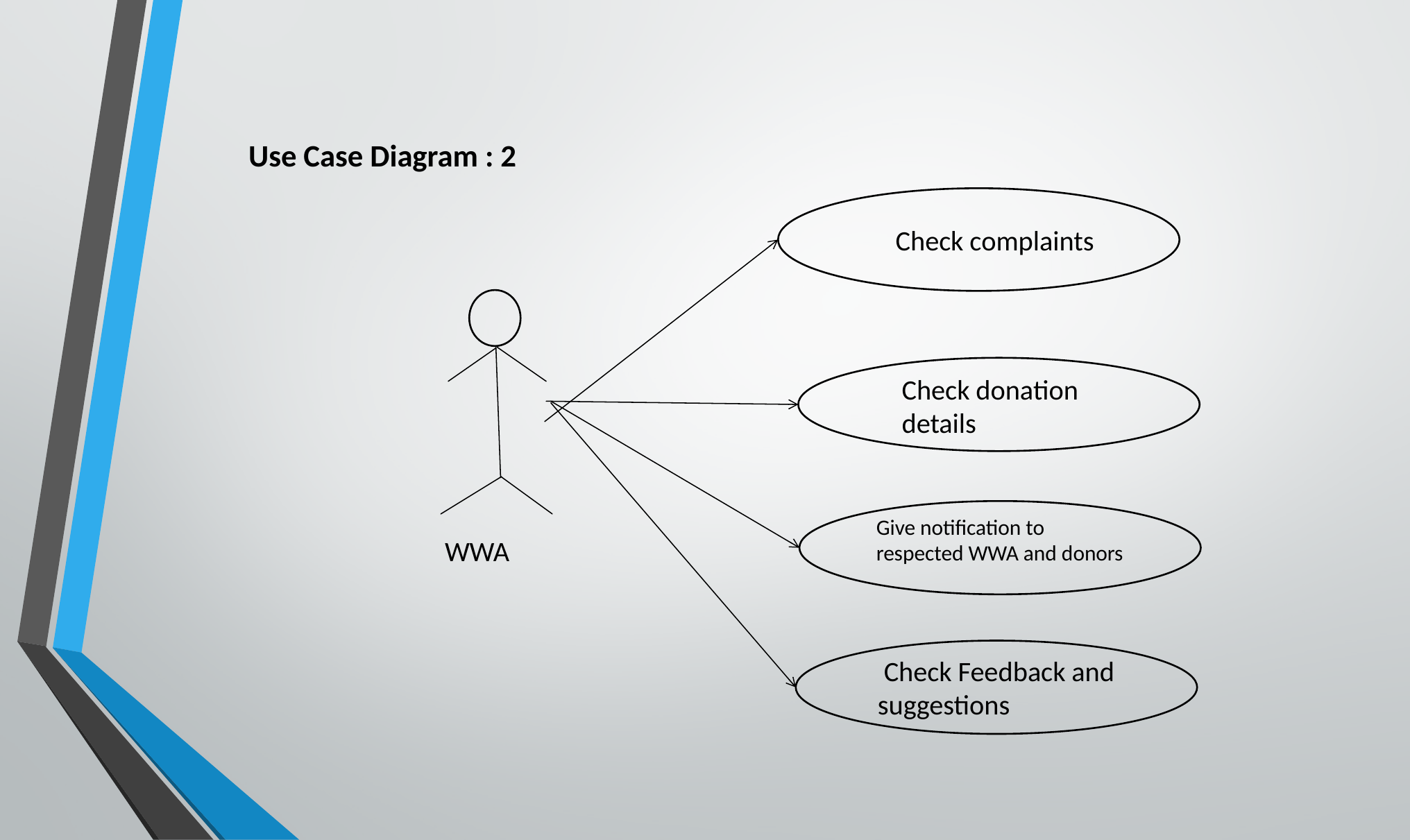

Use Case Diagram : 2

Check complaints

Check donation details

Give notification to respected WWA and donors
               WWA

 Check Feedback and suggestions